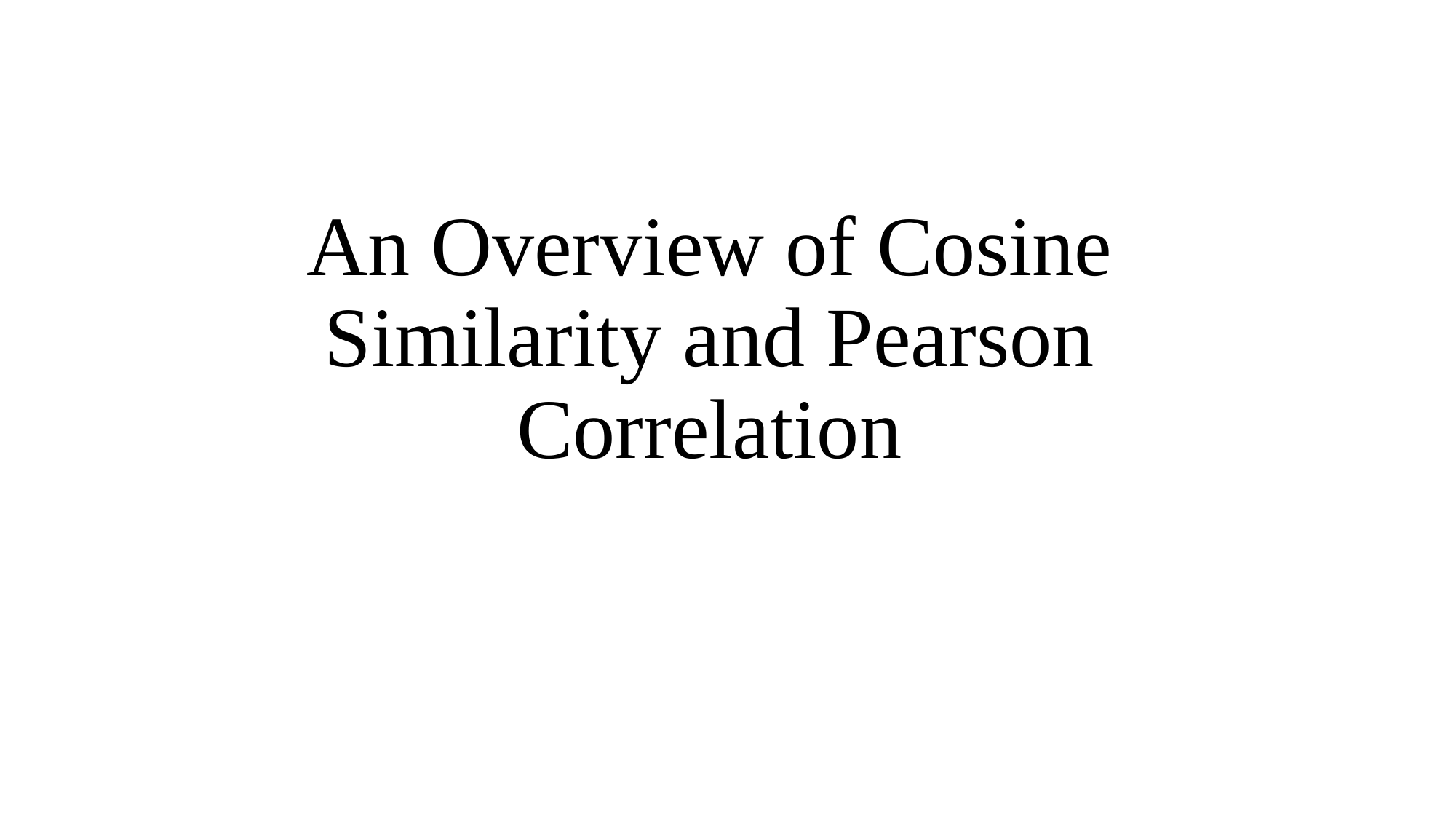

# An Overview of Cosine Similarity and Pearson Correlation